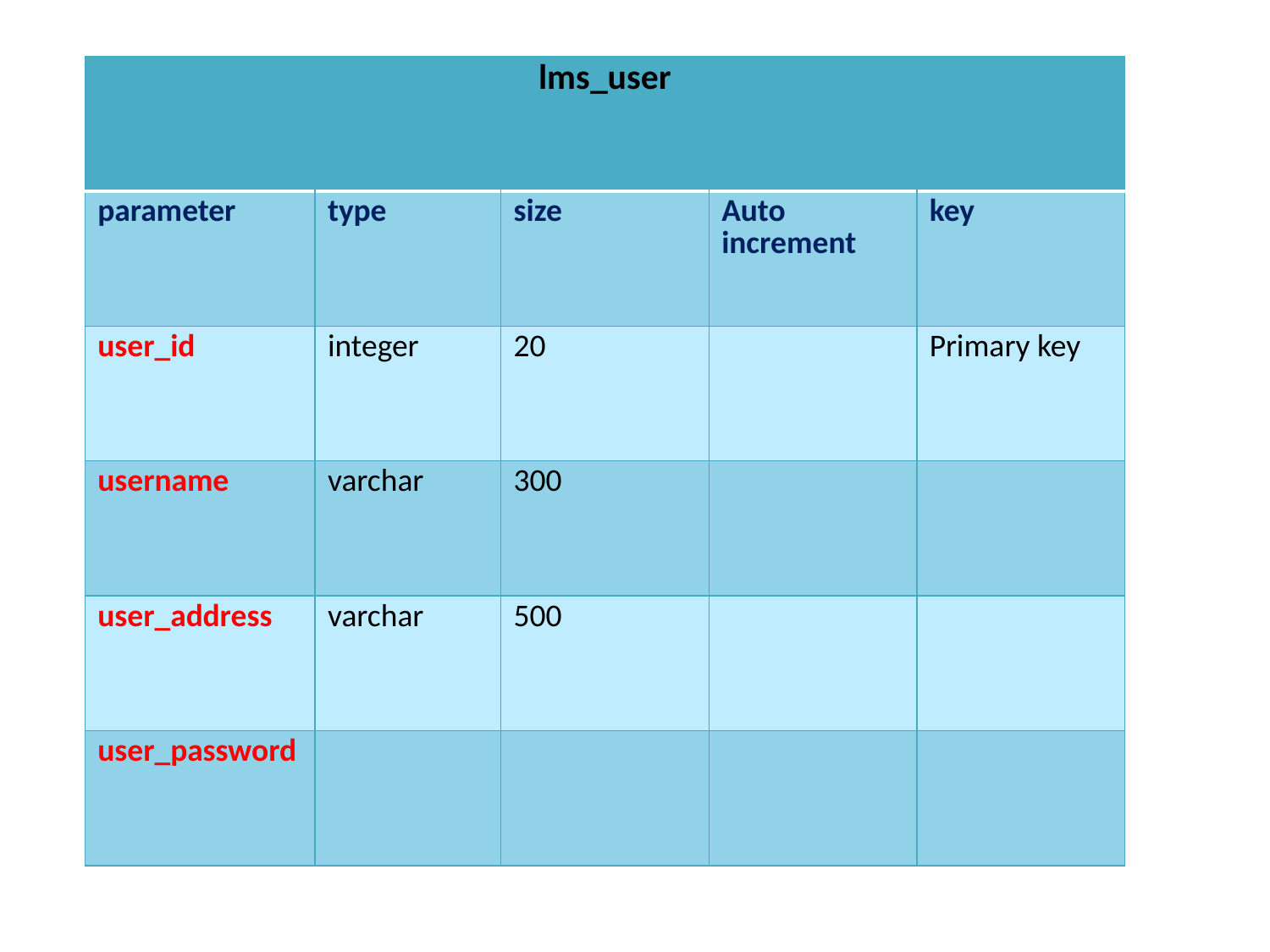

| lms\_user |  |  |  |  |
| --- | --- | --- | --- | --- |
| parameter | type | size | Auto increment | key |
| user\_id | integer | 20 |  | Primary key |
| username | varchar | 300 |  |  |
| user\_address | varchar | 500 |  |  |
| user\_password |  |  |  |  |